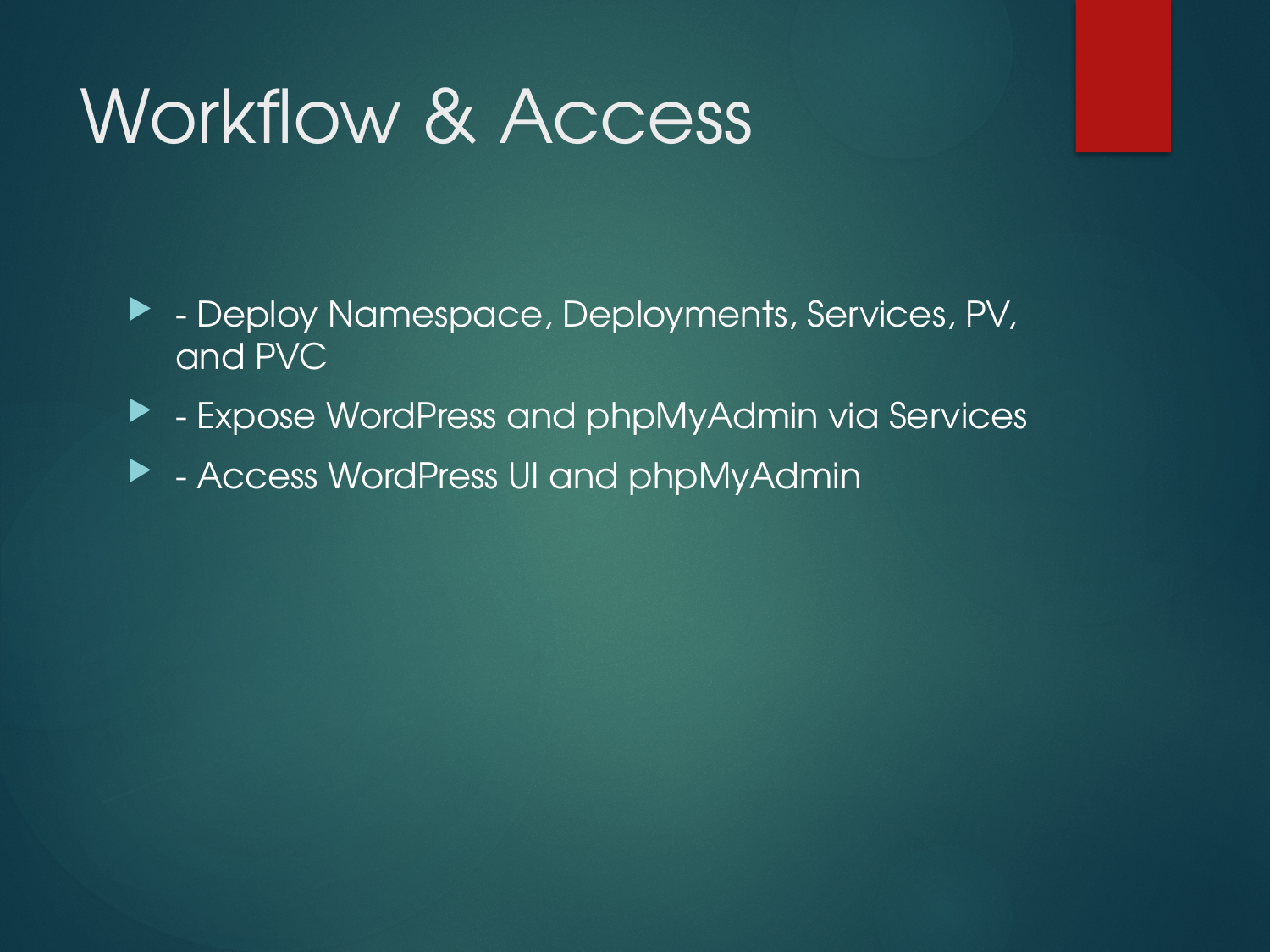

# Workflow & Access
- Deploy Namespace, Deployments, Services, PV, and PVC
- Expose WordPress and phpMyAdmin via Services
- Access WordPress UI and phpMyAdmin